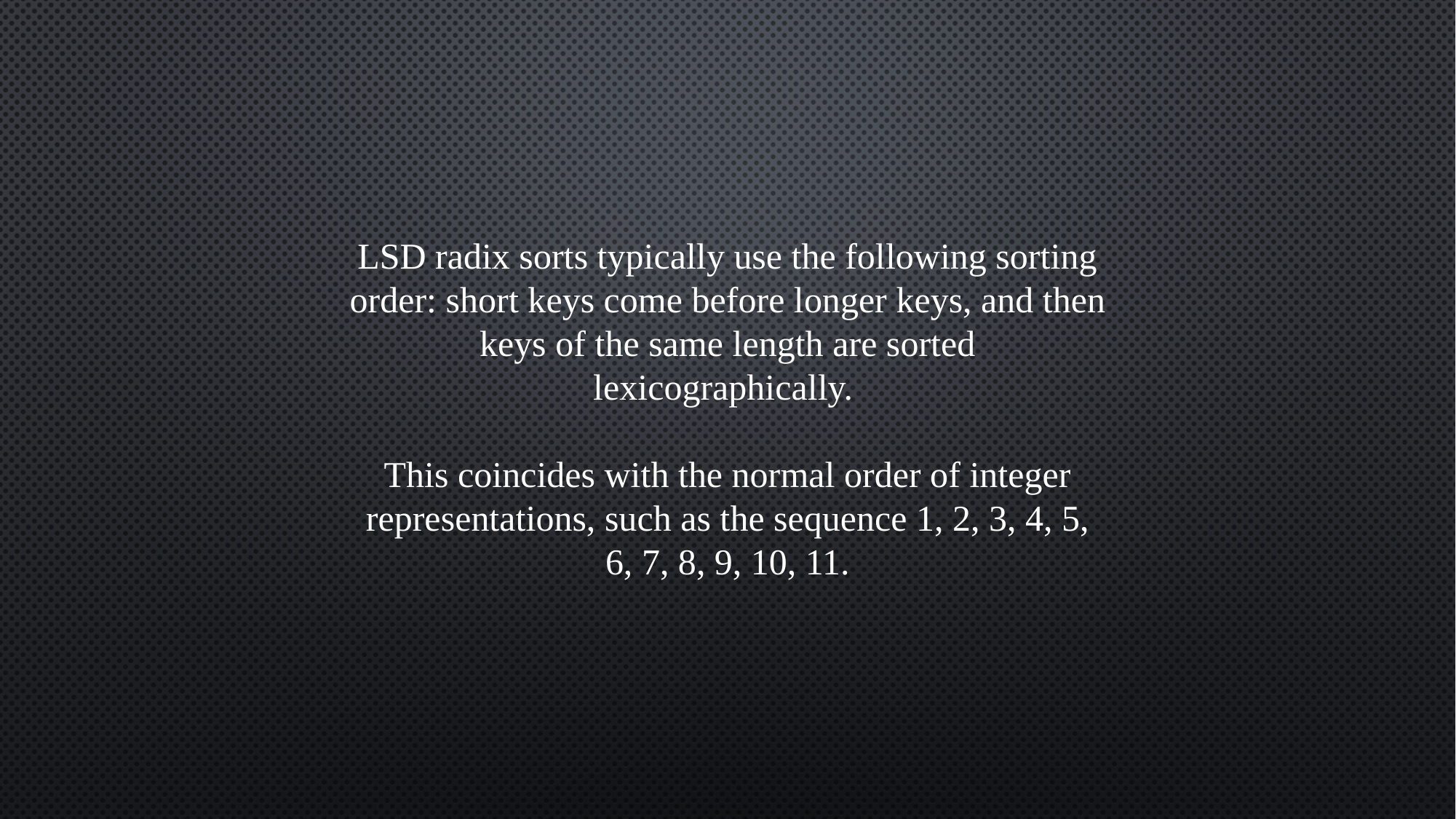

LSD radix sorts typically use the following sorting order: short keys come before longer keys, and then keys of the same length are sorted lexicographically.

This coincides with the normal order of integer representations, such as the sequence 1, 2, 3, 4, 5, 6, 7, 8, 9, 10, 11.